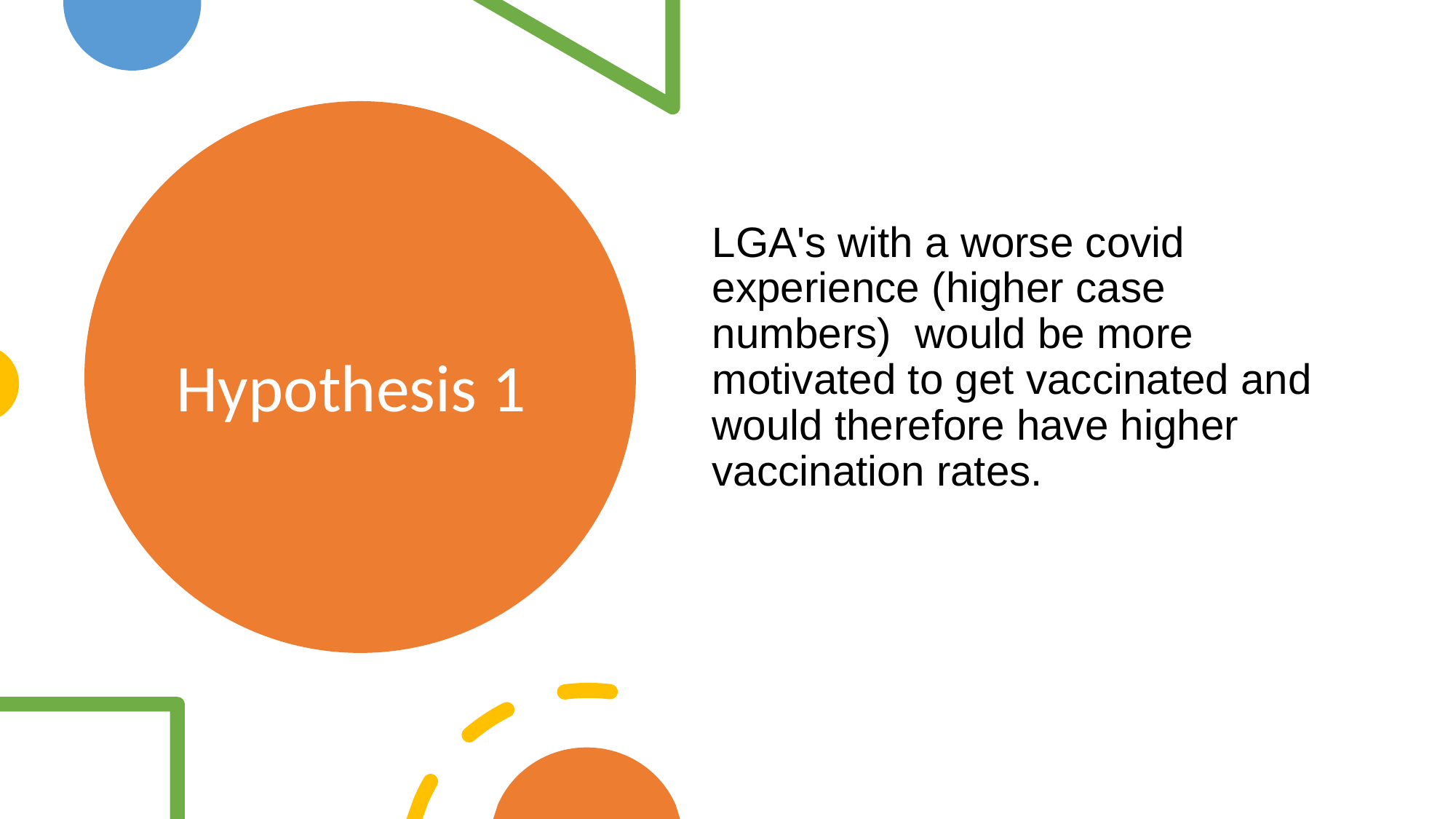

# Hypothesis 1
LGA's with a worse covid experience (higher case numbers)  would be more motivated to get vaccinated and would therefore have higher vaccination rates.